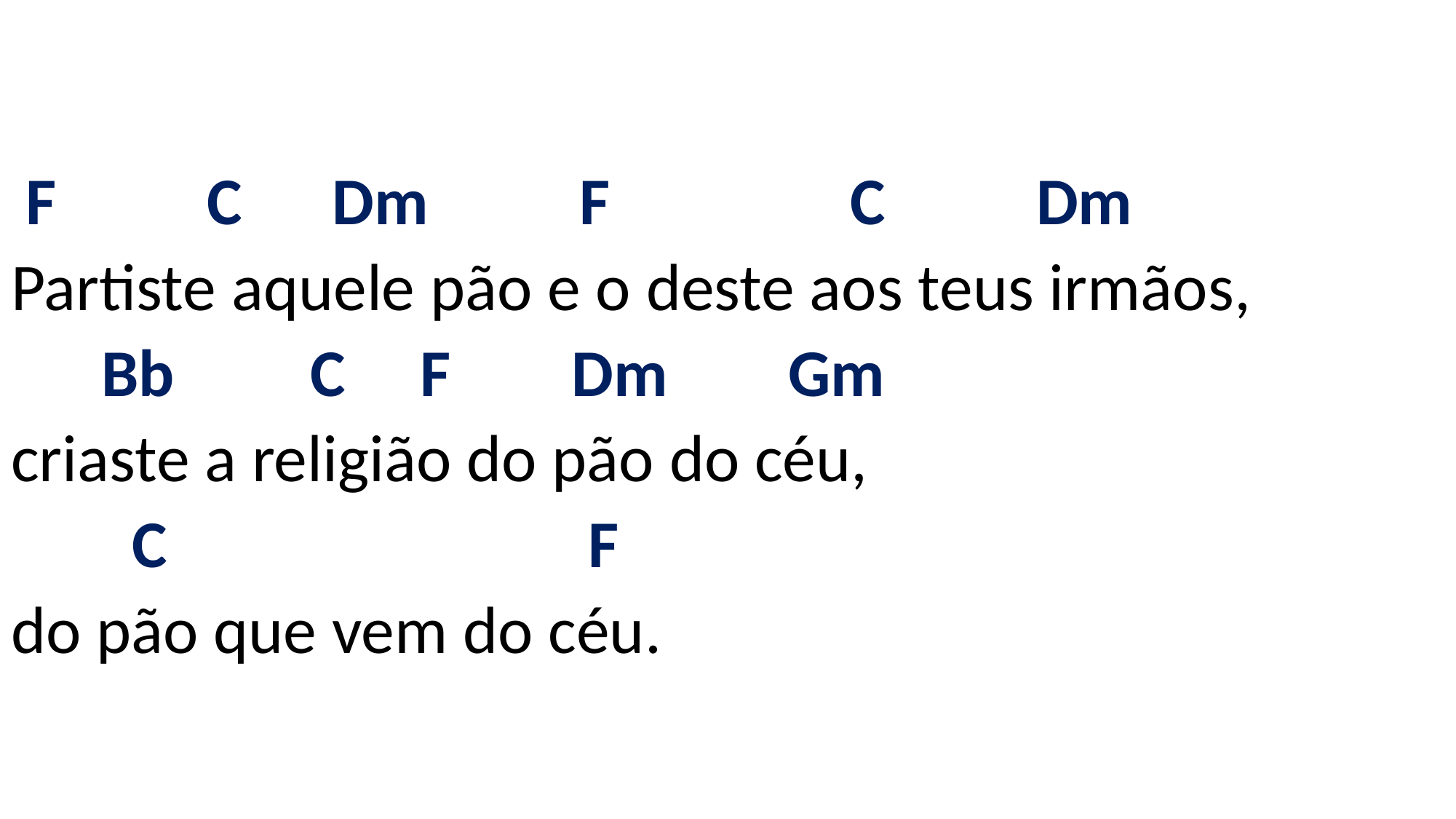

# F          C      Dm          F                C          Dm Partiste aquele pão e o deste aos teus irmãos, Bb         C     F        Dm        Gm criaste a religião do pão do céu, C                            F do pão que vem do céu.